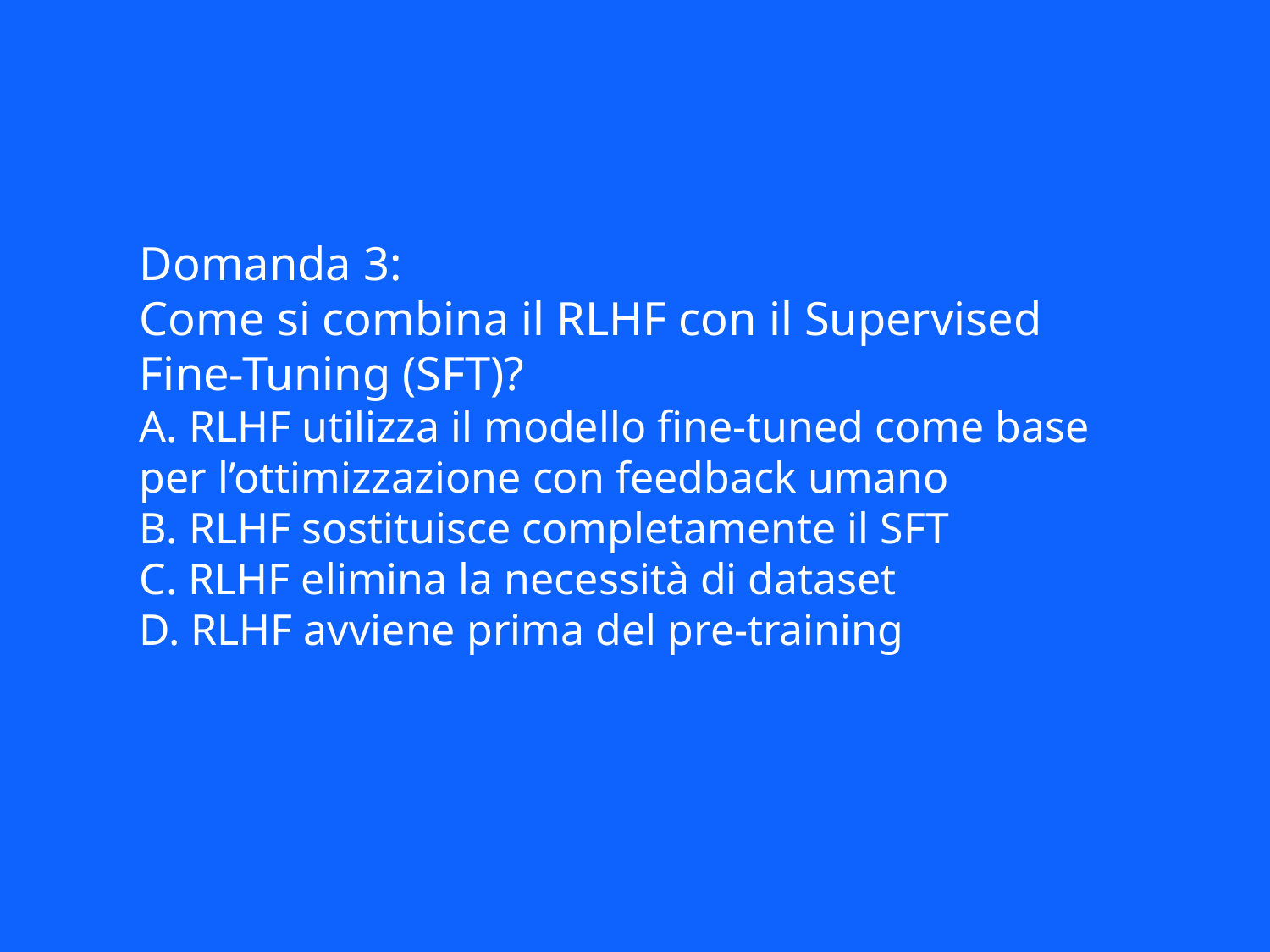

Domanda 3:
Come si combina il RLHF con il Supervised Fine-Tuning (SFT)?
A. RLHF utilizza il modello fine-tuned come base per l’ottimizzazione con feedback umano
B. RLHF sostituisce completamente il SFT
C. RLHF elimina la necessità di dataset
D. RLHF avviene prima del pre-training